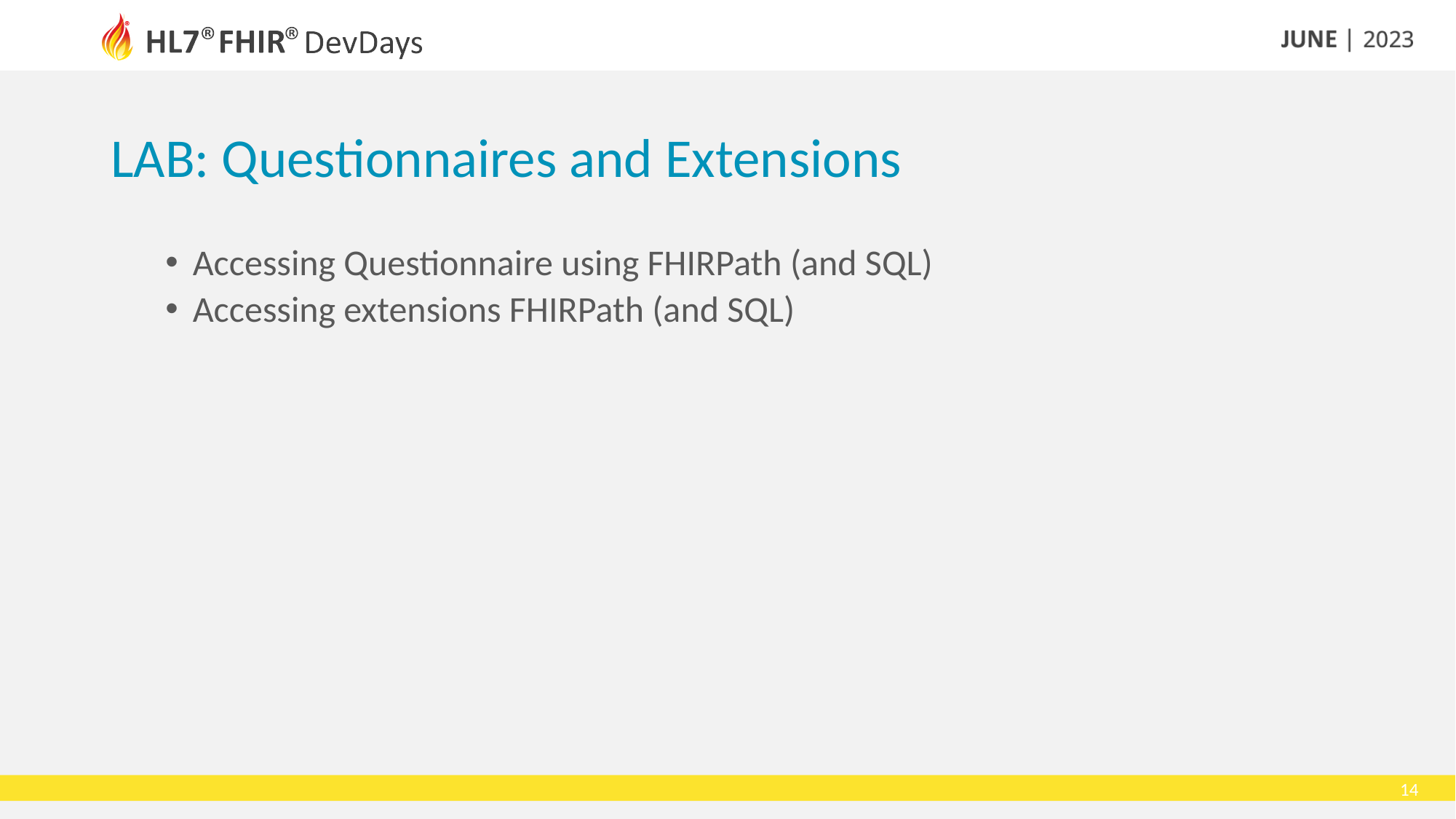

# LAB: Questionnaires and Extensions
Accessing Questionnaire using FHIRPath (and SQL)
Accessing extensions FHIRPath (and SQL)